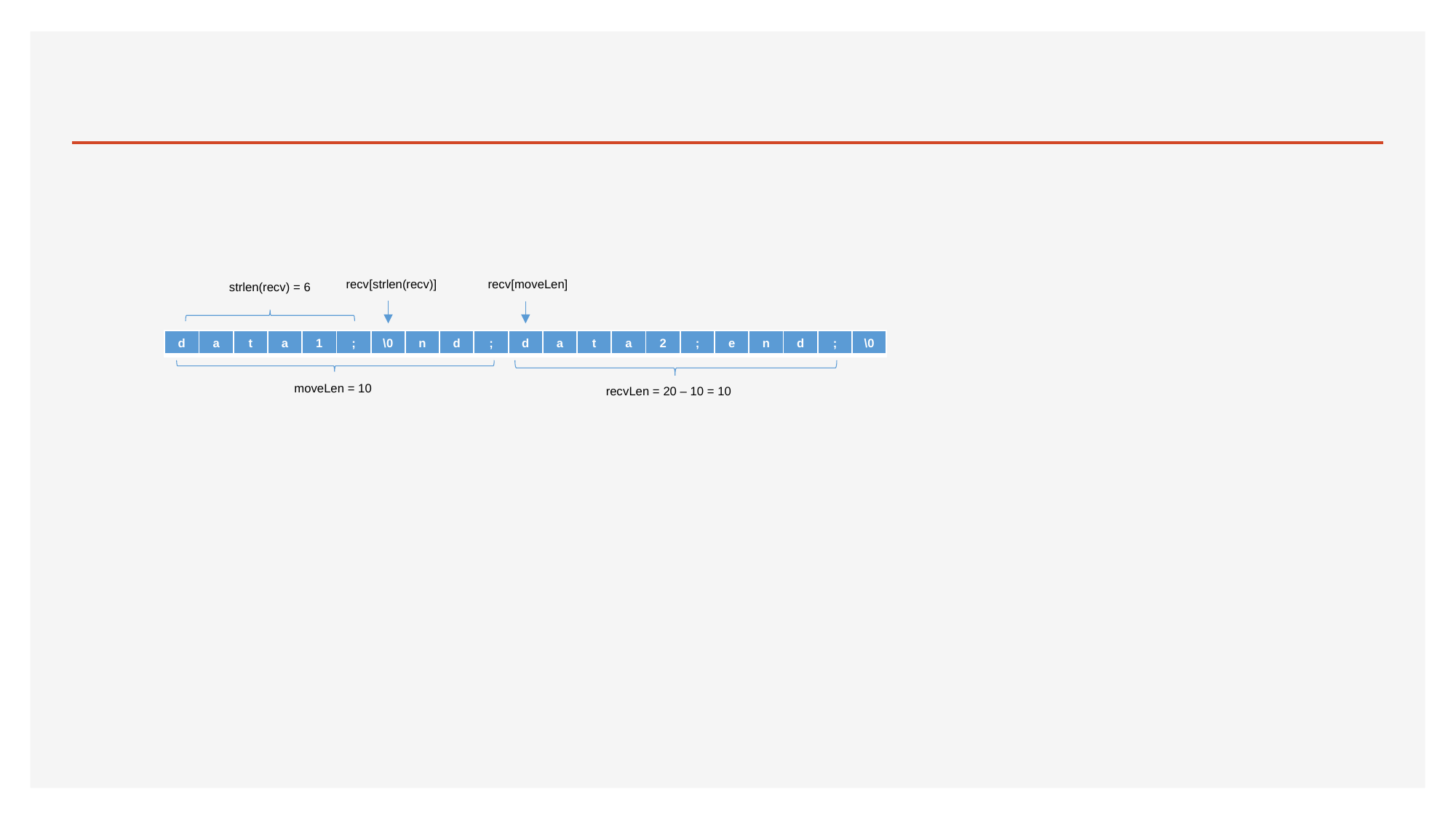

recv[strlen(recv)]
recv[moveLen]
strlen(recv) = 6
| d | a | t | a | 1 | ; | \0 | n | d | ; | d | a | t | a | 2 | ; | e | n | d | ; | \0 |
| --- | --- | --- | --- | --- | --- | --- | --- | --- | --- | --- | --- | --- | --- | --- | --- | --- | --- | --- | --- | --- |
moveLen = 10
recvLen = 20 – 10 = 10